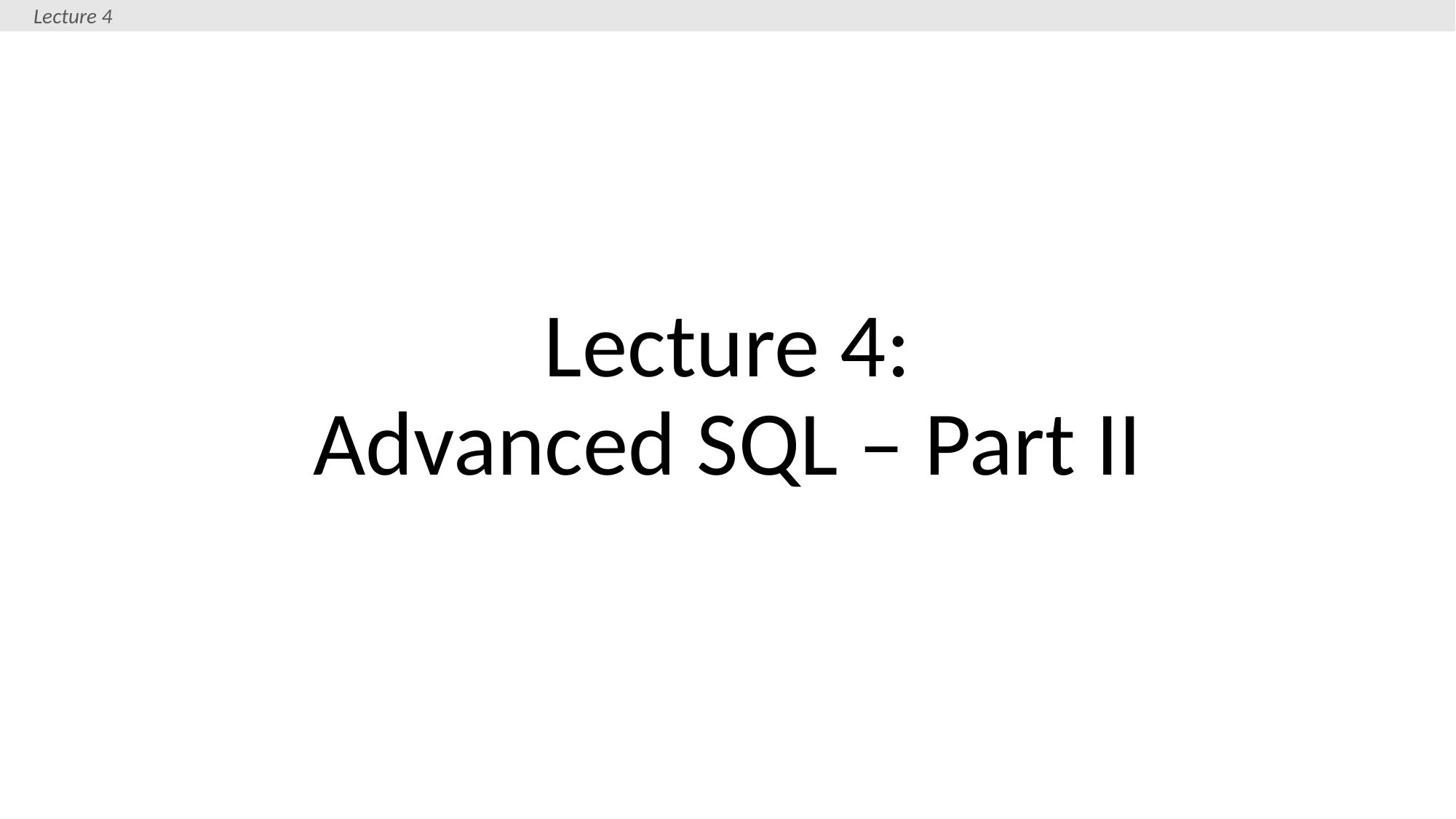

Lecture 4
# Lecture 4: Advanced SQL – Part II